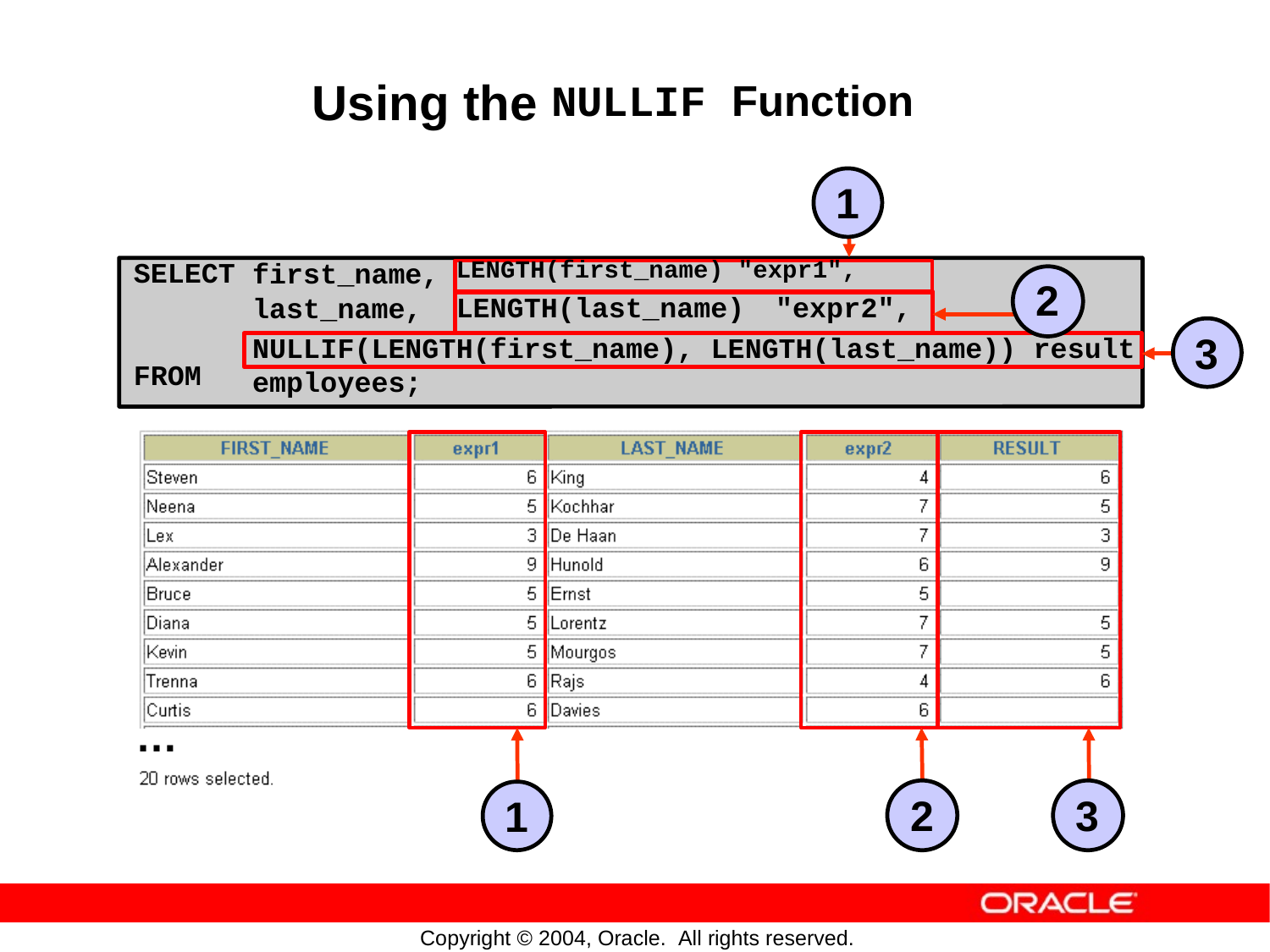

Using
the
NULLIF Function

1

SELECT
FROM
first_name,
last_name,
LENGTH(first_name) "expr1",

2

LENGTH(last_name) "expr2",

3

NULLIF(LENGTH(first_name), LENGTH(last_name)) result

employees;

…

2
3
1

Copyright © 2004, Oracle.  All rights reserved.